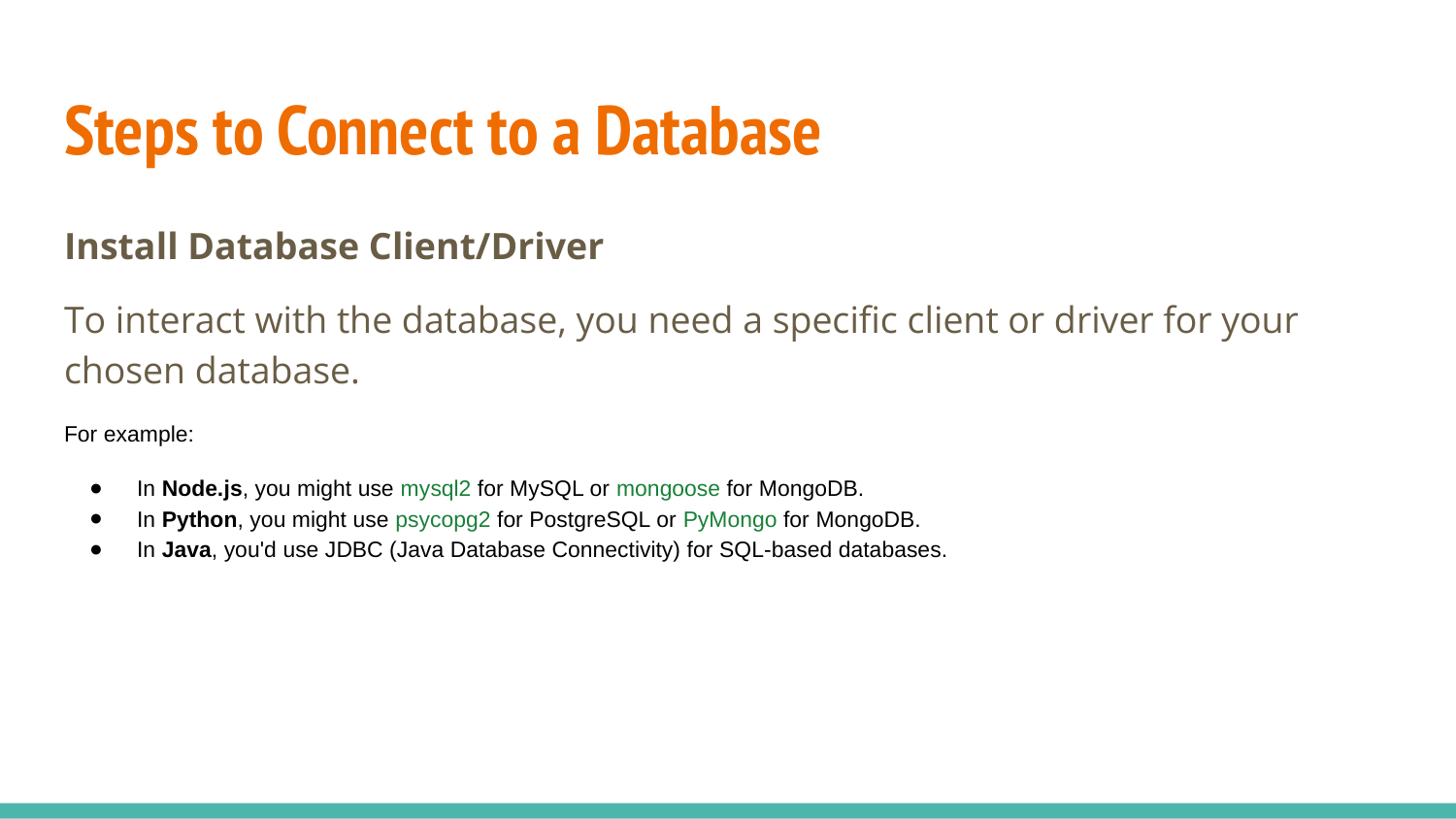

# Steps to Connect to a Database
Install Database Client/Driver
To interact with the database, you need a specific client or driver for your chosen database.
For example:
In Node.js, you might use mysql2 for MySQL or mongoose for MongoDB.
In Python, you might use psycopg2 for PostgreSQL or PyMongo for MongoDB.
In Java, you'd use JDBC (Java Database Connectivity) for SQL-based databases.